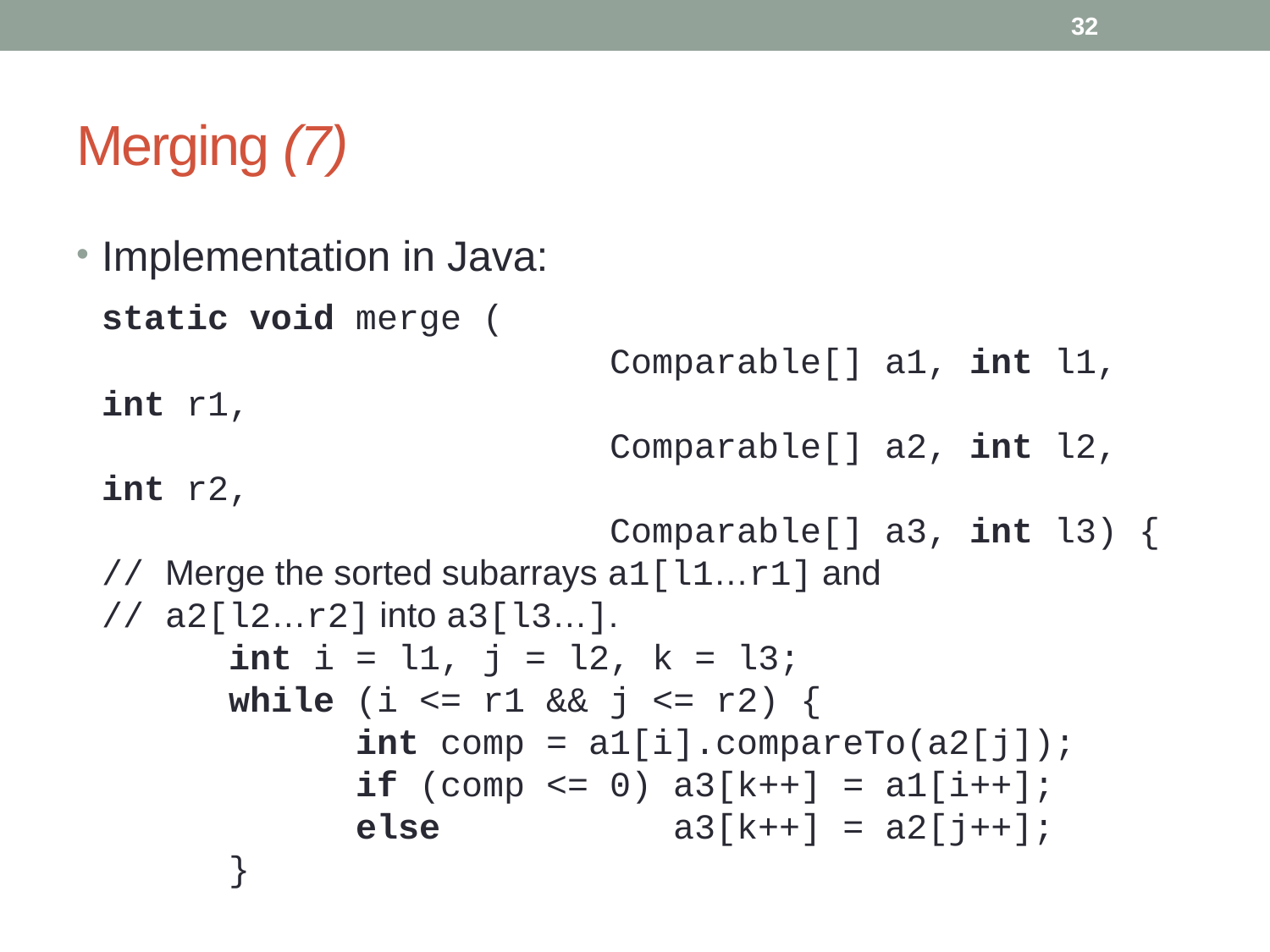

32
# Merging (7)
Implementation in Java:
	static void merge (
				Comparable[] a1, int l1, int r1,
			 	Comparable[] a2, int l2, int r2,
				Comparable[] a3, int l3) {
// Merge the sorted subarrays a1[l1…r1] and
// a2[l2…r2] into a3[l3…].
	int i = l1, j = l2, k = l3;
	while (i <= r1 && j <= r2) {
		int comp = a1[i].compareTo(a2[j]);
		if (comp <= 0) a3[k++] = a1[i++];
		else           a3[k++] = a2[j++];
	}